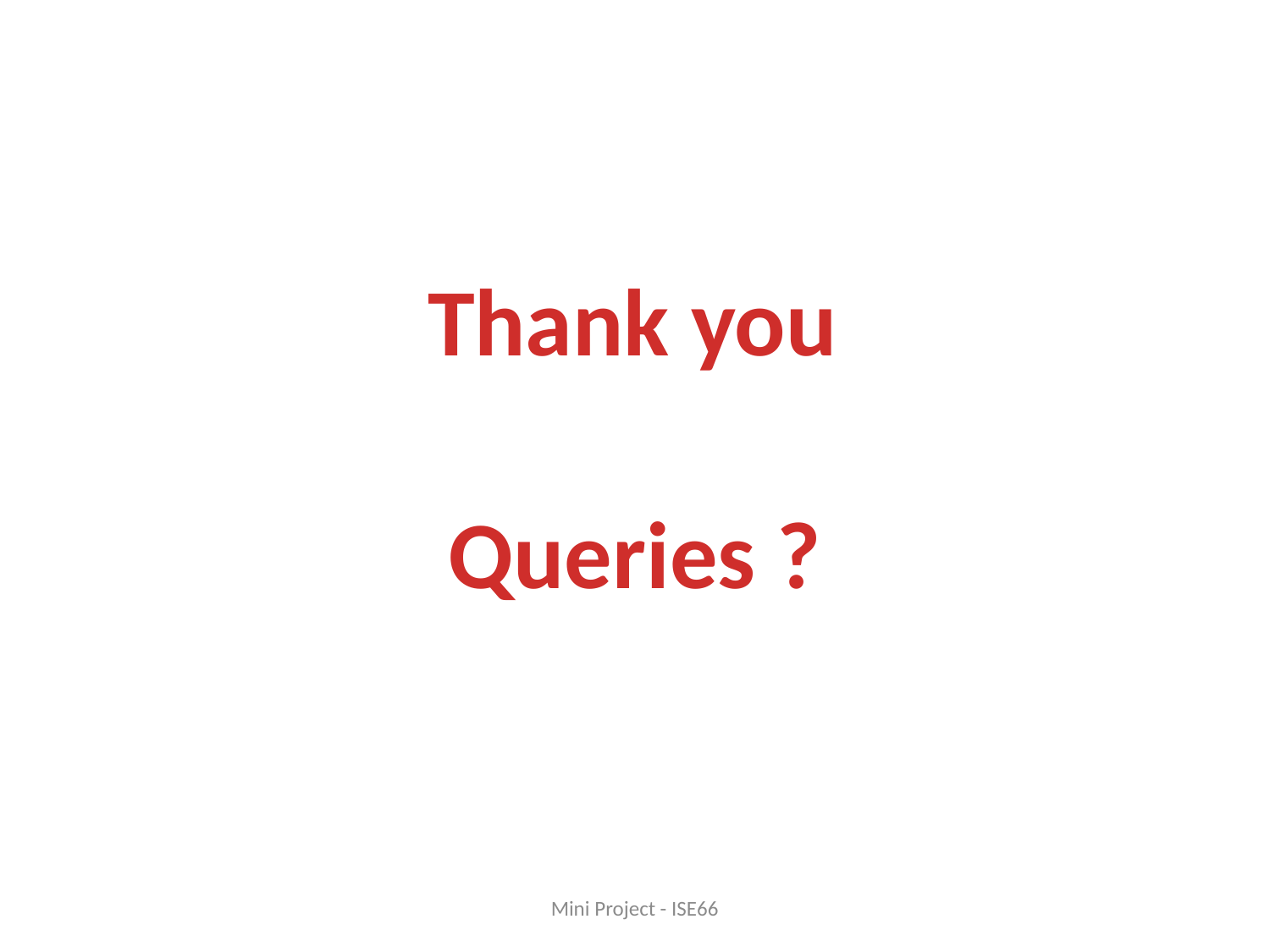

Thank you
Queries ?

Mini Project - ISE66
12